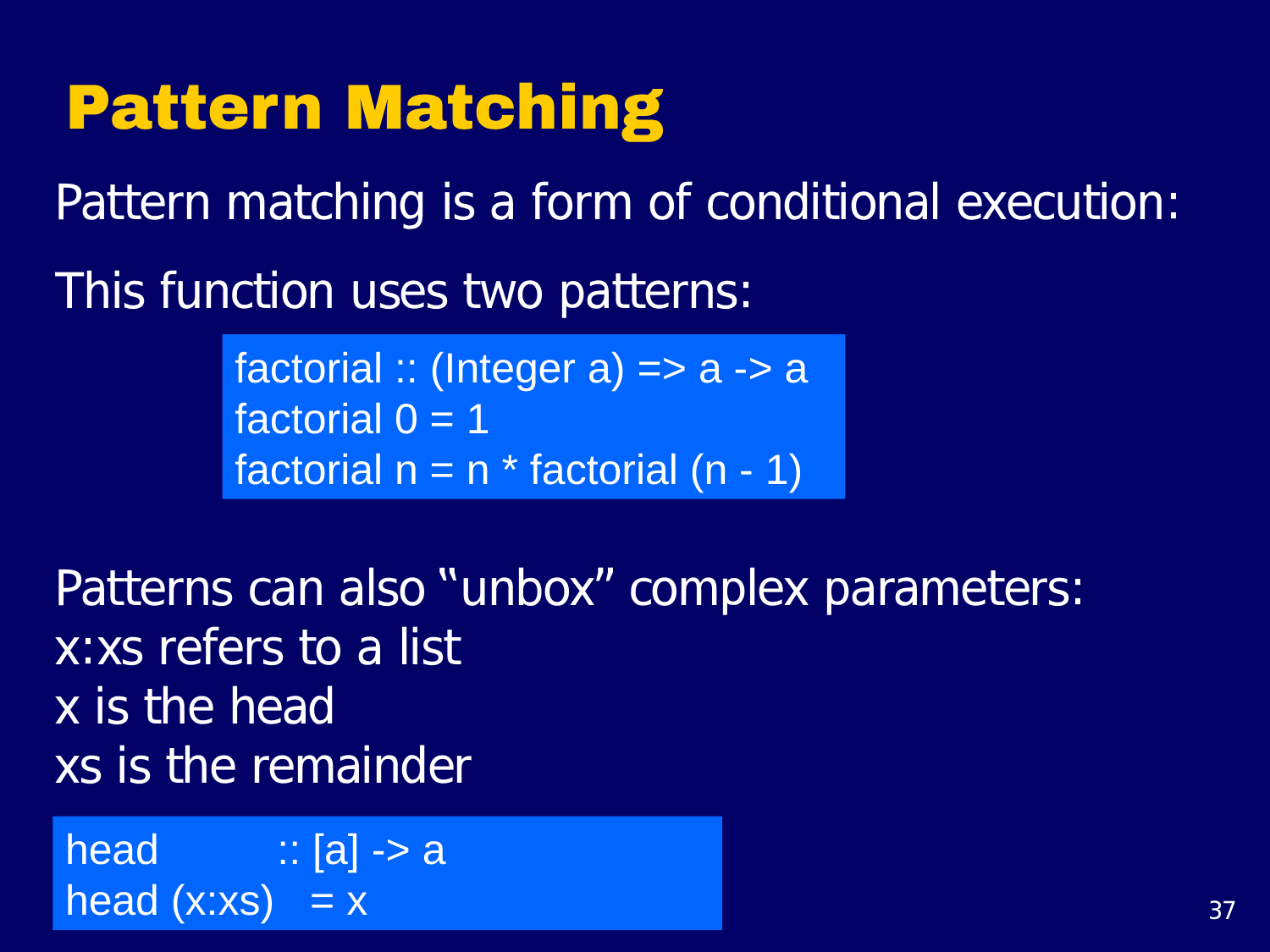

# Pattern Matching
Pattern matching is a form of conditional execution:
This function uses two patterns:
factorial :: (Integer a) => a -> a
factorial 0 = 1
factorial n = n * factorial (n - 1)
Patterns can also “unbox” complex parameters:
x:xs refers to a list
x is the head
xs is the remainder
head          :: [a] -> a
head (x:xs)   = x
37